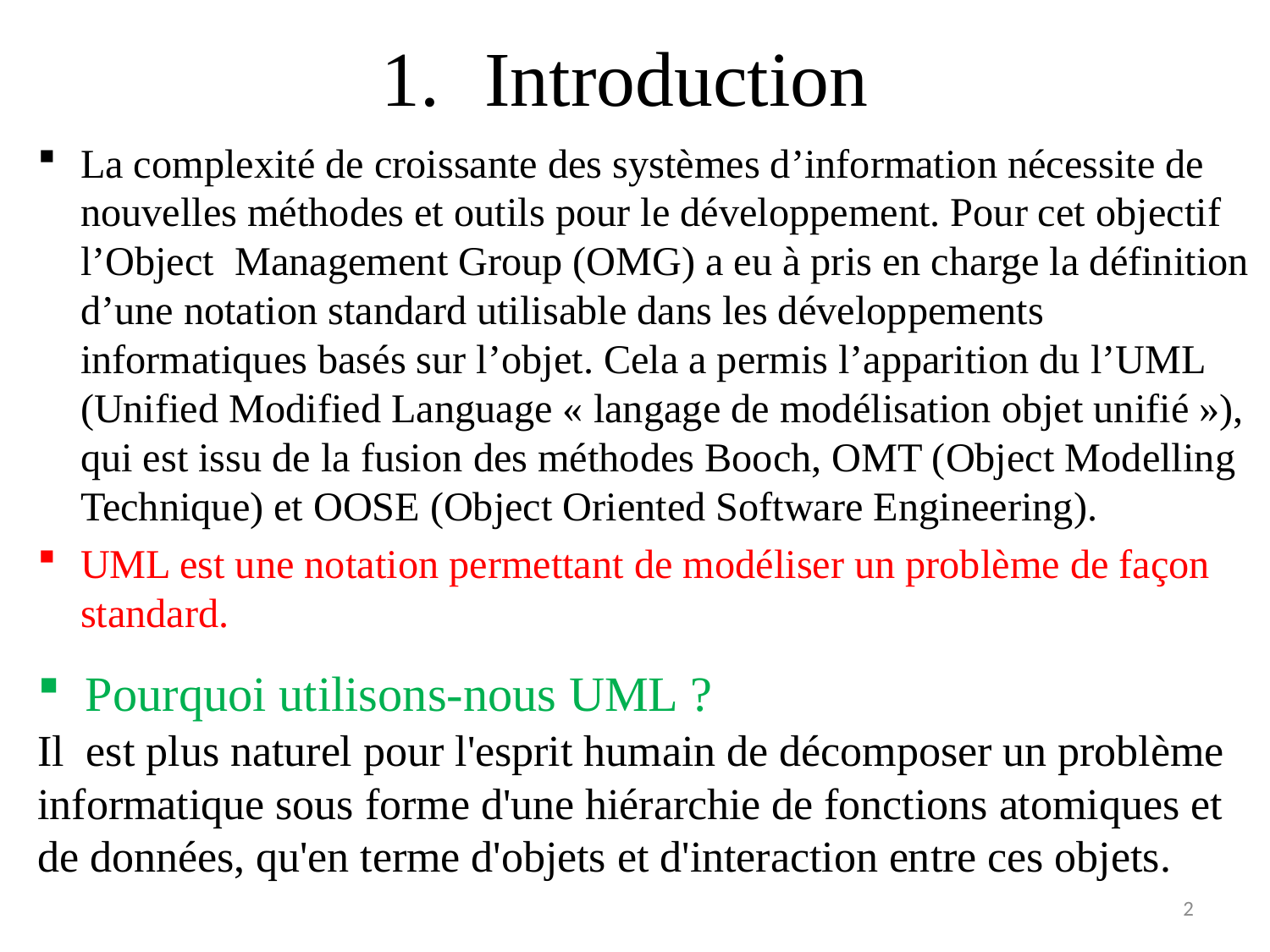

# Introduction

La complexité de croissante des systèmes d’information nécessite de nouvelles méthodes et outils pour le développement. Pour cet objectif l’Object  Management Group (OMG) a eu à pris en charge la définition d’une notation standard utilisable dans les développements informatiques basés sur l’objet. Cela a permis l’apparition du l’UML (Unified Modified Language « langage de modélisation objet unifié »), qui est issu de la fusion des méthodes Booch, OMT (Object Modelling Technique) et OOSE (Object Oriented Software Engineering).
UML est une notation permettant de modéliser un problème de façon standard.

Pourquoi utilisons-nous UML ?

Il  est plus naturel pour l'esprit humain de décomposer un problème informatique sous forme d'une hiérarchie de fonctions atomiques et de données, qu'en terme d'objets et d'interaction entre ces objets.
2